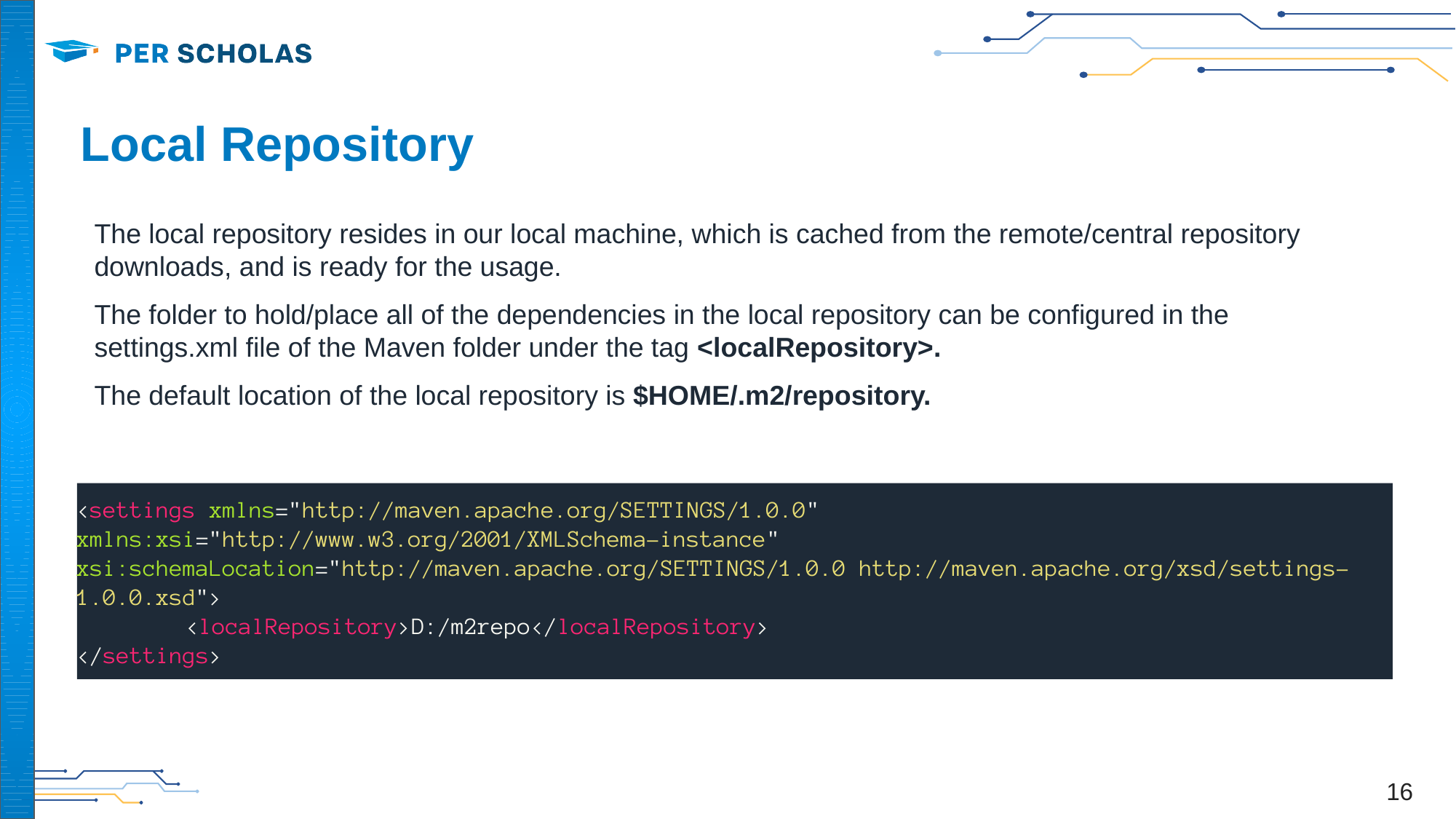

# Local Repository
The local repository resides in our local machine, which is cached from the remote/central repository downloads, and is ready for the usage.
The folder to hold/place all of the dependencies in the local repository can be configured in the settings.xml file of the Maven folder under the tag <localRepository>.
The default location of the local repository is $HOME/.m2/repository.
<settings xmlns="http://maven.apache.org/SETTINGS/1.0.0"
xmlns:xsi="http://www.w3.org/2001/XMLSchema-instance"
xsi:schemaLocation="http://maven.apache.org/SETTINGS/1.0.0 http://maven.apache.org/xsd/settings-1.0.0.xsd">
 	<localRepository>D:/m2repo</localRepository>
</settings>
16